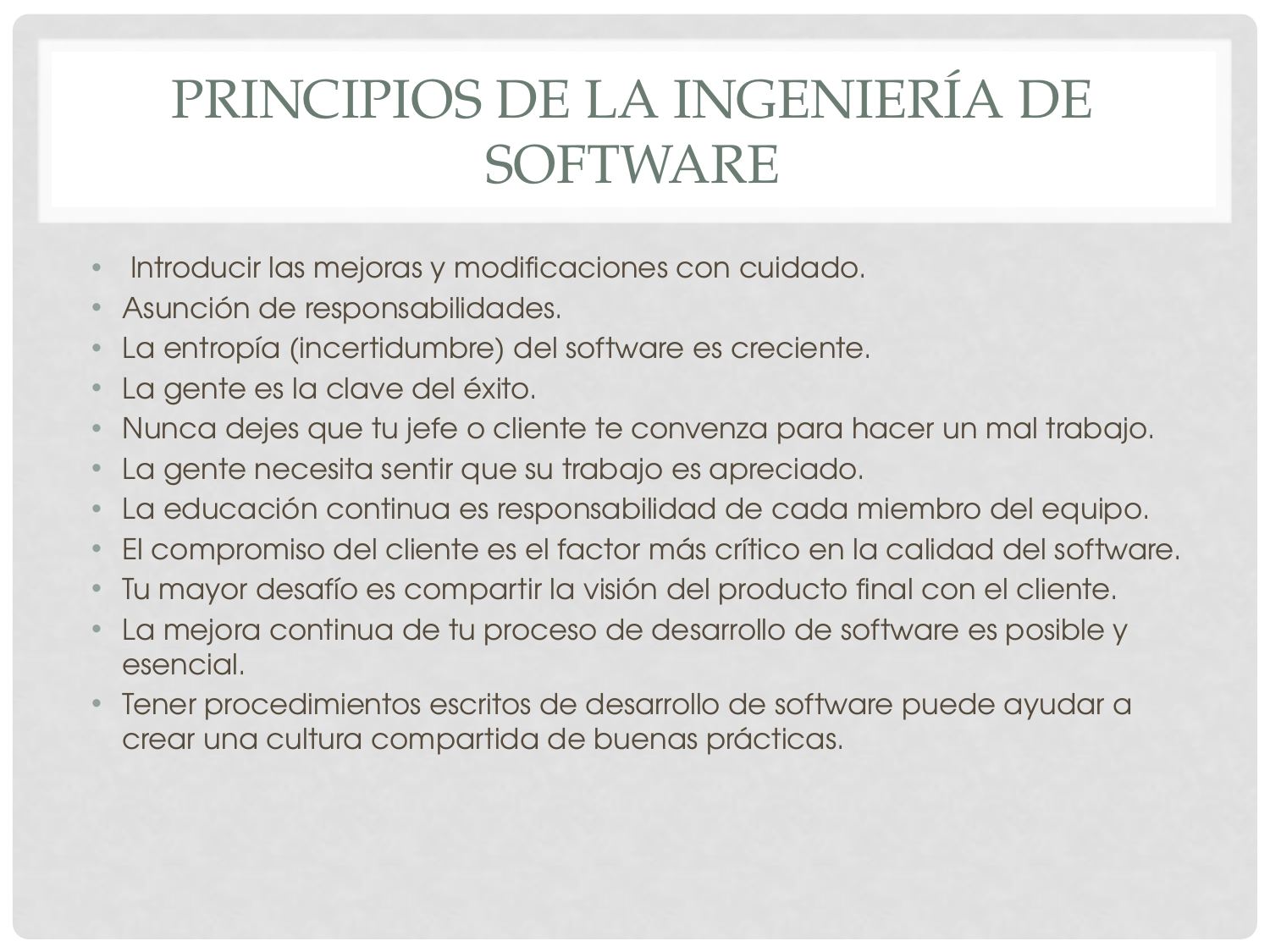

# Principios de la ingeniería de software
 Introducir las mejoras y modificaciones con cuidado.
Asunción de responsabilidades.
La entropía (incertidumbre) del software es creciente.
La gente es la clave del éxito.
Nunca dejes que tu jefe o cliente te convenza para hacer un mal trabajo.
La gente necesita sentir que su trabajo es apreciado.
La educación continua es responsabilidad de cada miembro del equipo.
El compromiso del cliente es el factor más crítico en la calidad del software.
Tu mayor desafío es compartir la visión del producto final con el cliente.
La mejora continua de tu proceso de desarrollo de software es posible y esencial.
Tener procedimientos escritos de desarrollo de software puede ayudar a crear una cultura compartida de buenas prácticas.